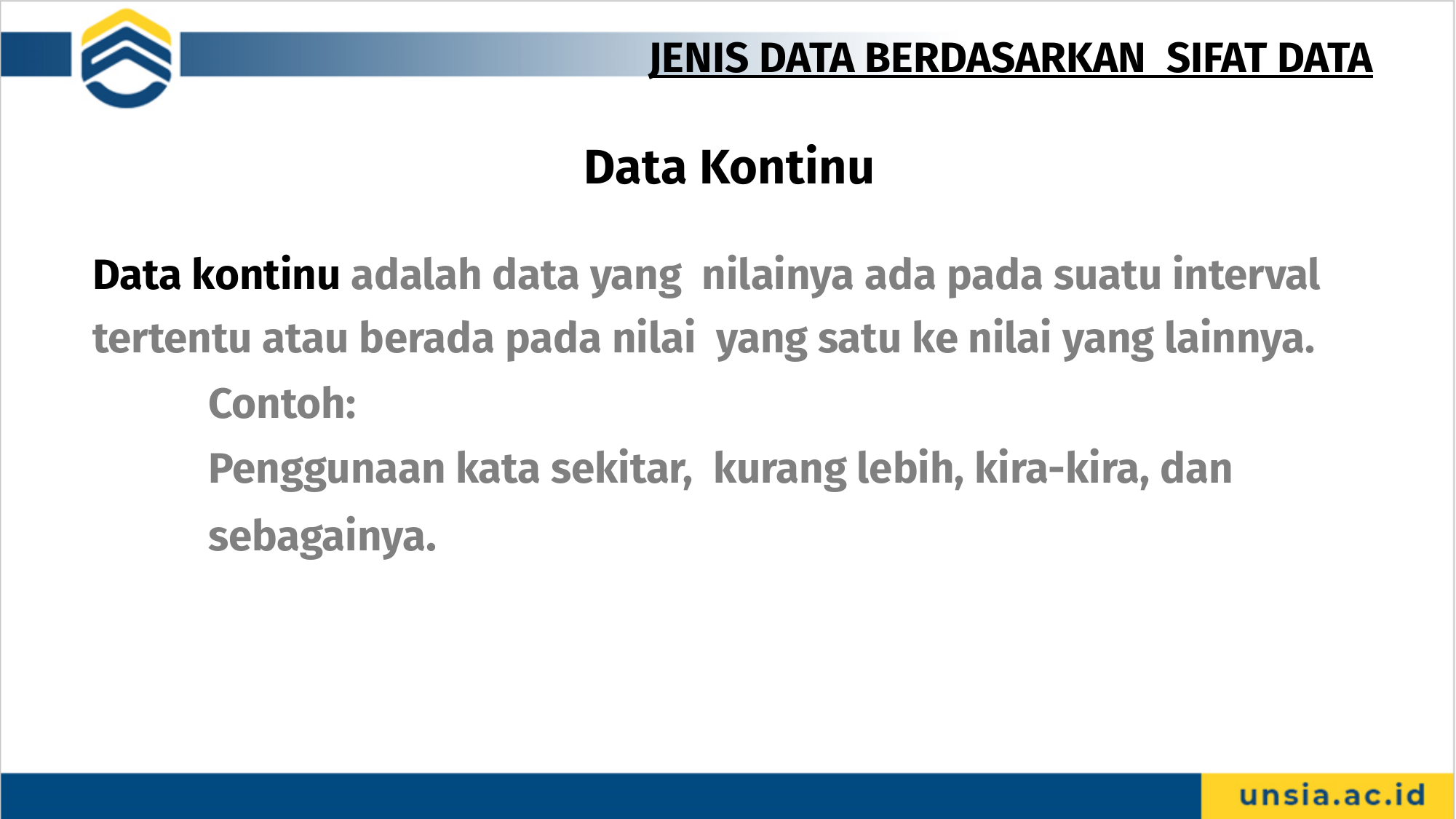

JENIS DATA BERDASARKAN  SIFAT DATA
Data Kontinu
Data kontinu adalah data yang  nilainya ada pada suatu interval  tertentu atau berada pada nilai  yang satu ke nilai yang lainnya.
Contoh:
Penggunaan kata sekitar,  kurang lebih, kira-kira, dan  sebagainya.
(1807-PTIK-S05-02)